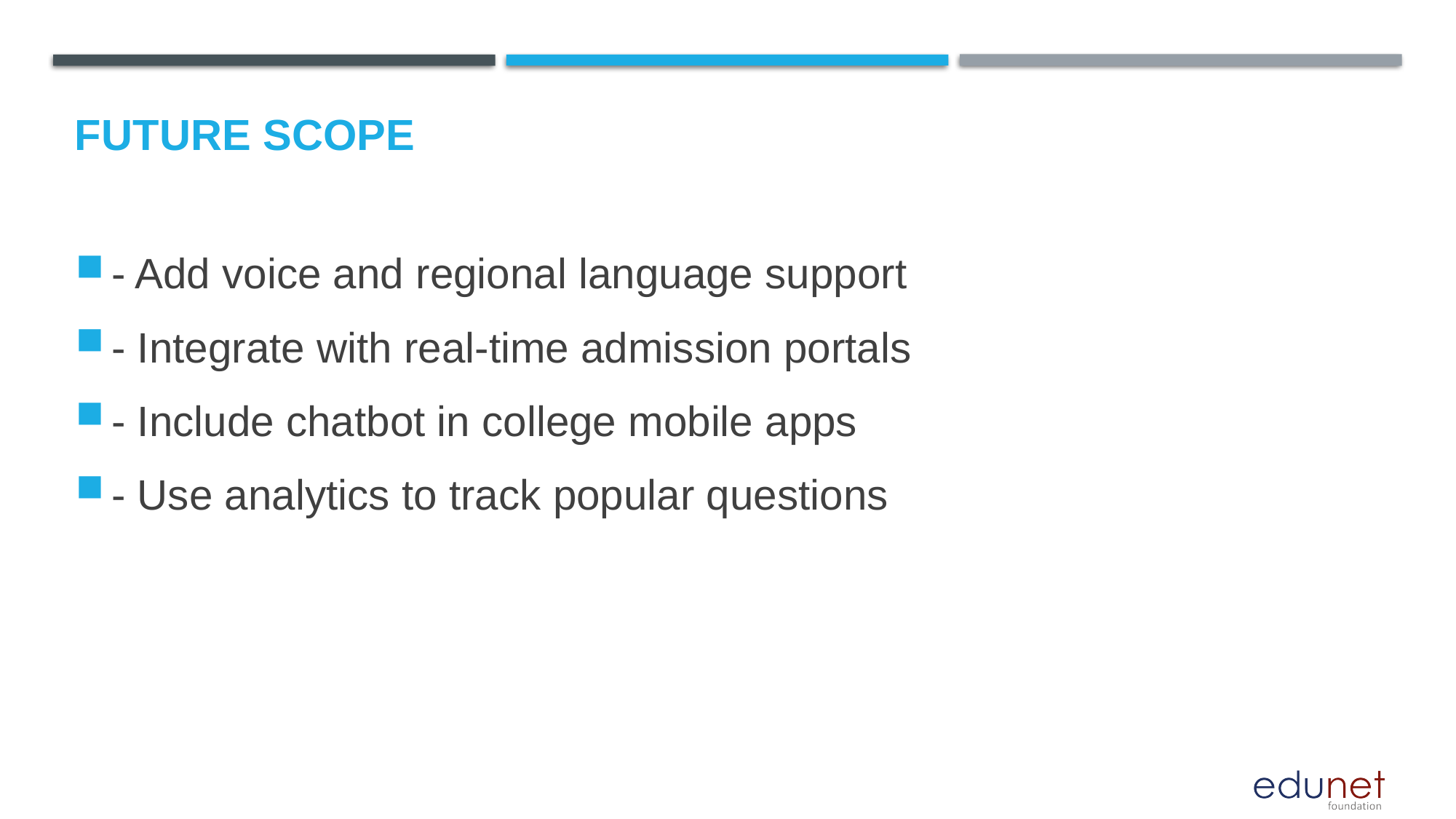

- Add voice and regional language support
- Integrate with real-time admission portals
- Include chatbot in college mobile apps
- Use analytics to track popular questions
Future scope